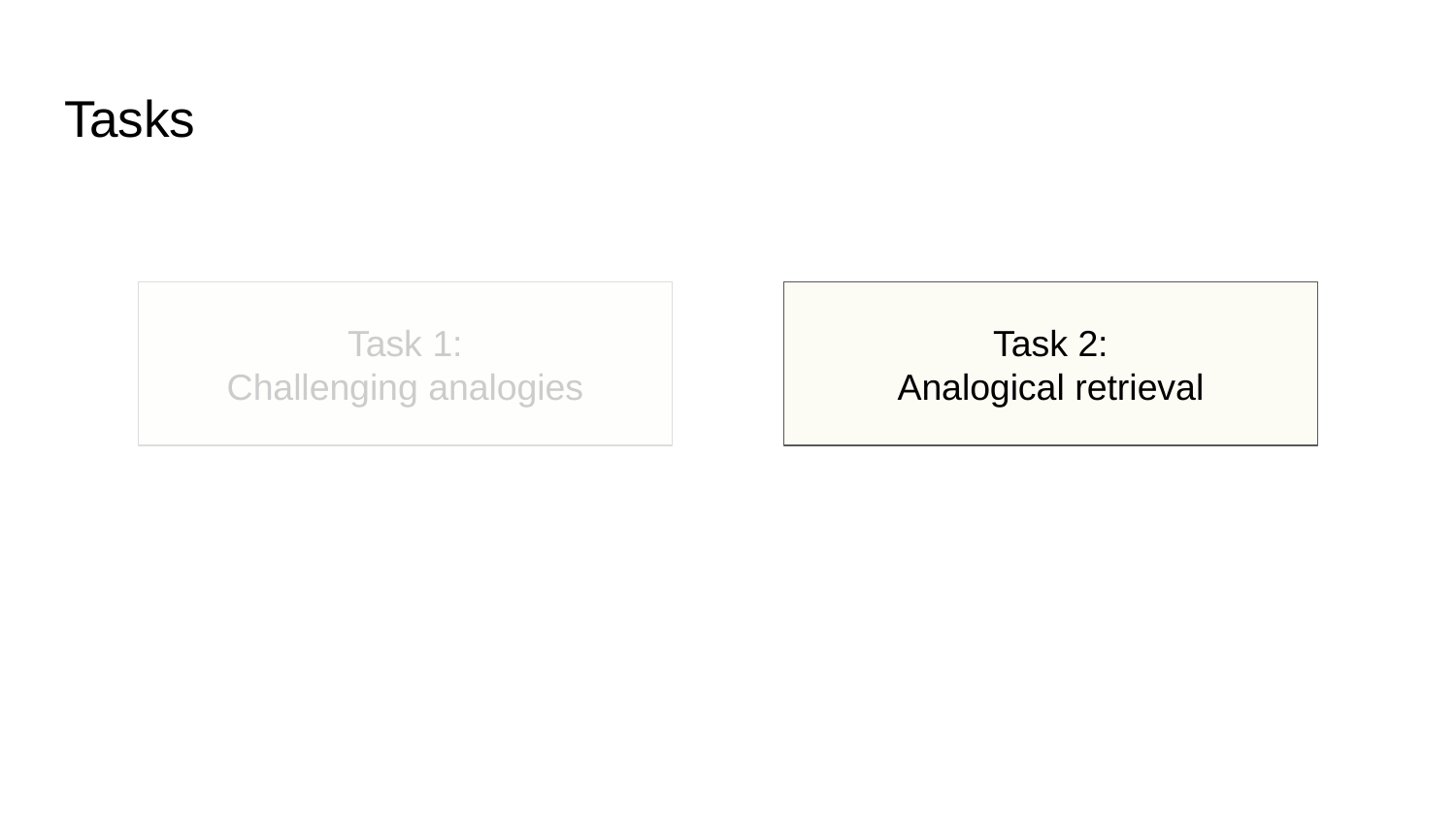

# Tasks

Task 1:
Challenging analogies
Task 2:
Analogical retrieval